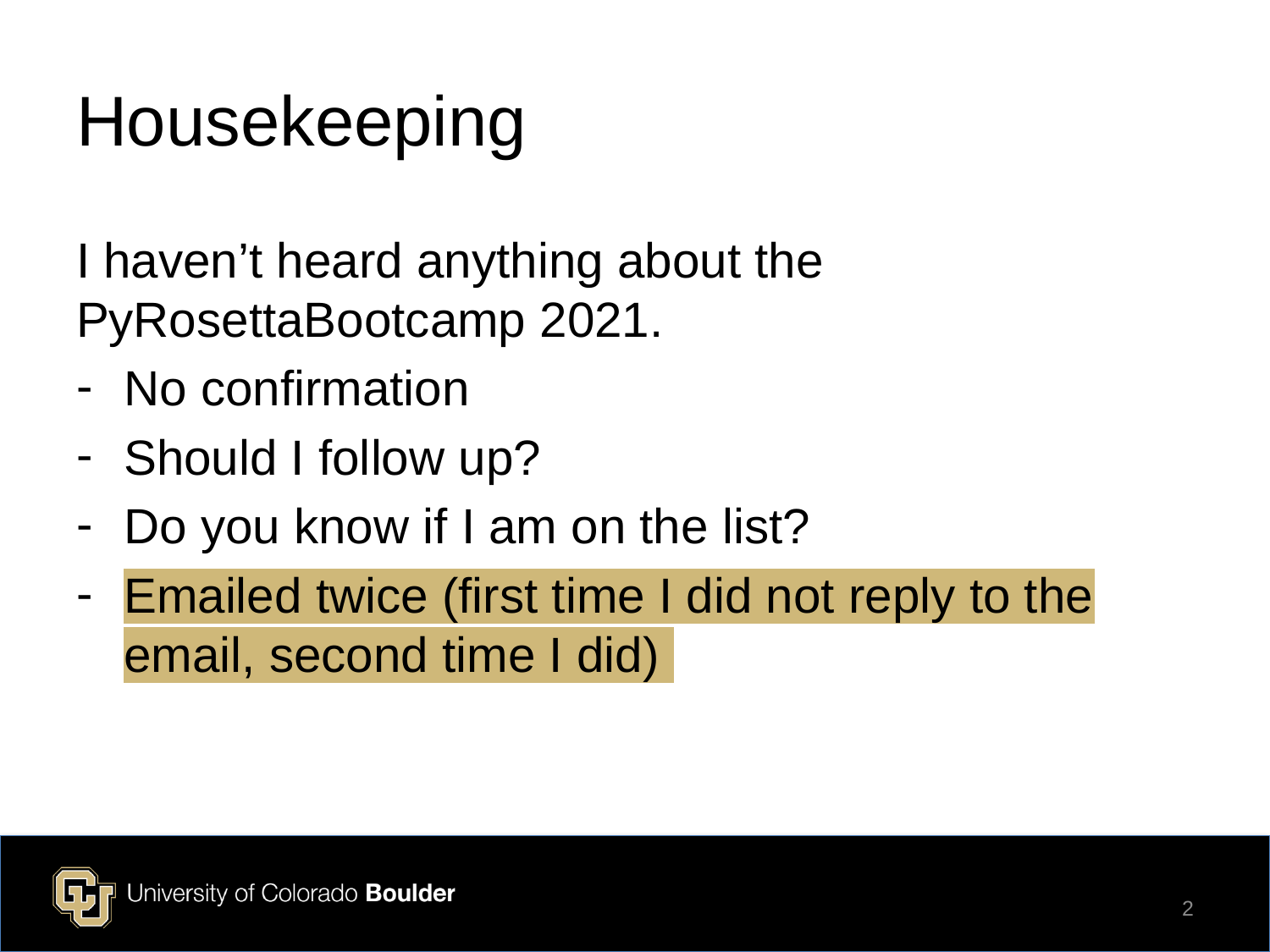

# Housekeeping
I haven’t heard anything about the PyRosettaBootcamp 2021.
No confirmation
Should I follow up?
Do you know if I am on the list?
Emailed twice (first time I did not reply to the email, second time I did)
2